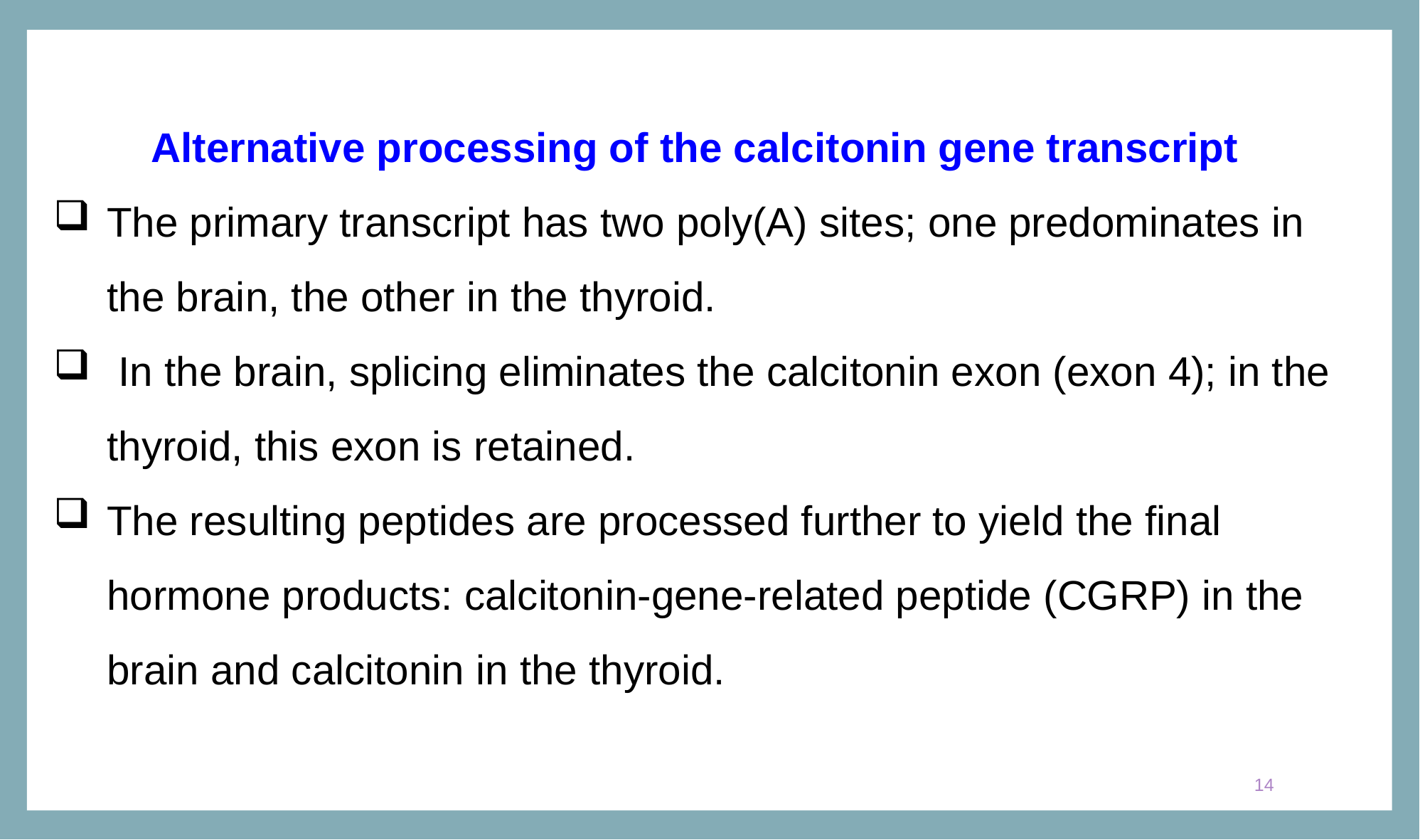

Alternative processing of the calcitonin gene transcript
The primary transcript has two poly(A) sites; one predominates in the brain, the other in the thyroid.
 In the brain, splicing eliminates the calcitonin exon (exon 4); in the thyroid, this exon is retained.
The resulting peptides are processed further to yield the final hormone products: calcitonin-gene-related peptide (CGRP) in the brain and calcitonin in the thyroid.
14